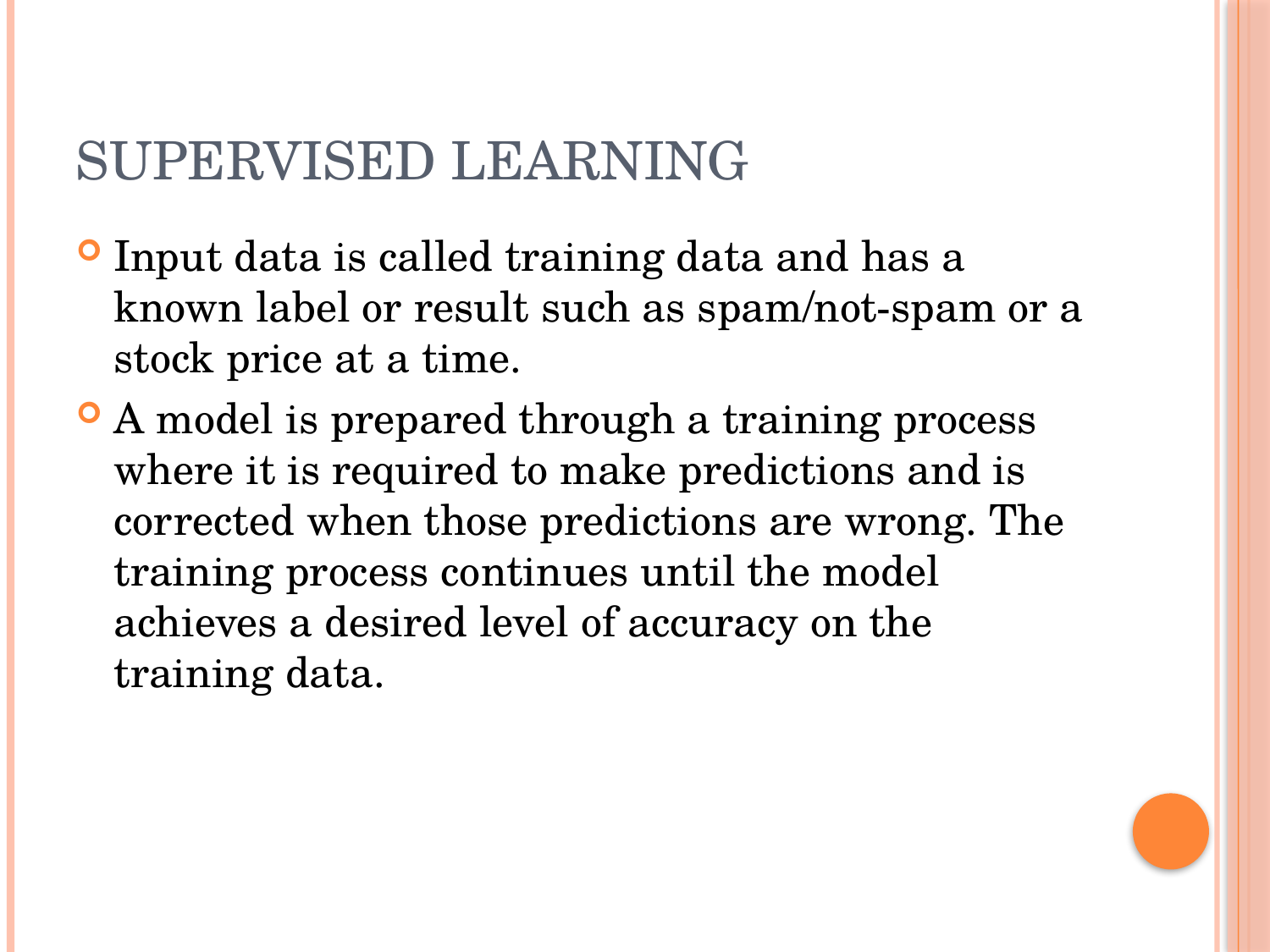

# Supervised learning
Input data is called training data and has a known label or result such as spam/not-spam or a stock price at a time.
A model is prepared through a training process where it is required to make predictions and is corrected when those predictions are wrong. The training process continues until the model achieves a desired level of accuracy on the training data.